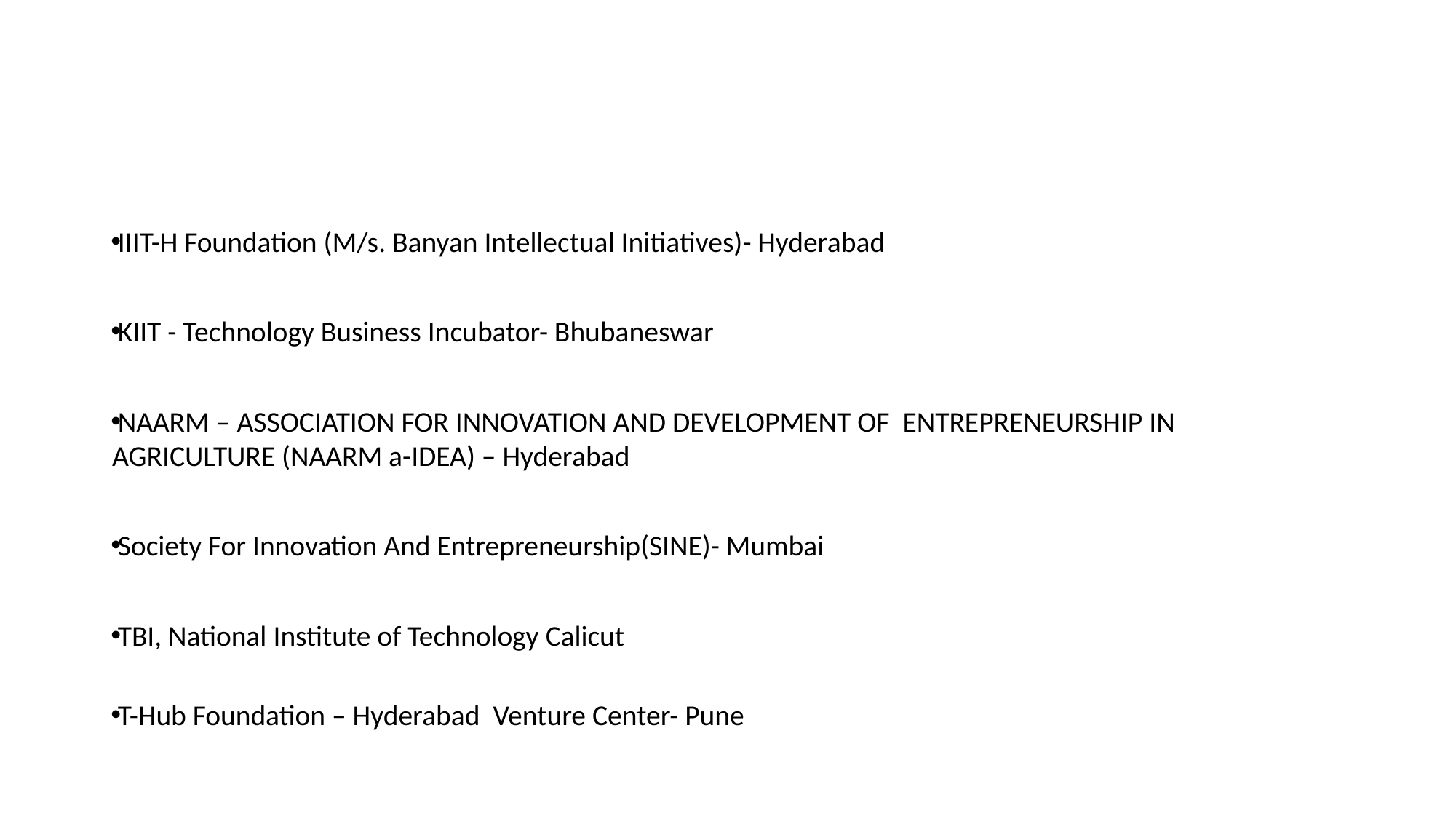

#
IIIT-H Foundation (M/s. Banyan Intellectual Initiatives)- Hyderabad

KIIT - Technology Business Incubator- Bhubaneswar

NAARM – ASSOCIATION FOR INNOVATION AND DEVELOPMENT OF  ENTREPRENEURSHIP IN AGRICULTURE (NAARM a-IDEA) – Hyderabad

Society For Innovation And Entrepreneurship(SINE)- Mumbai

TBI, National Institute of Technology Calicut
T-Hub Foundation – Hyderabad  Venture Center- Pune